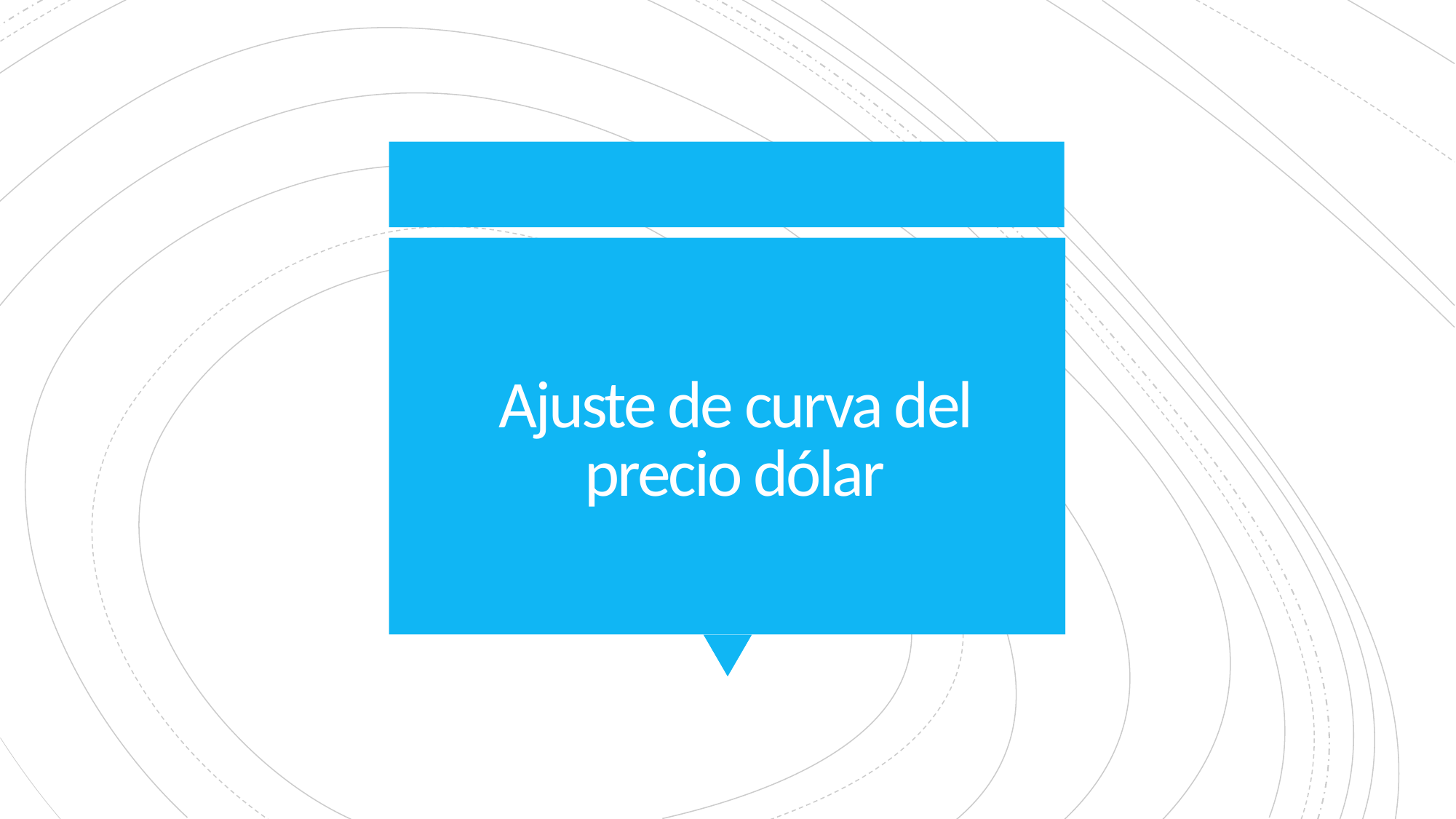

# Ajuste de curva del precio dólar